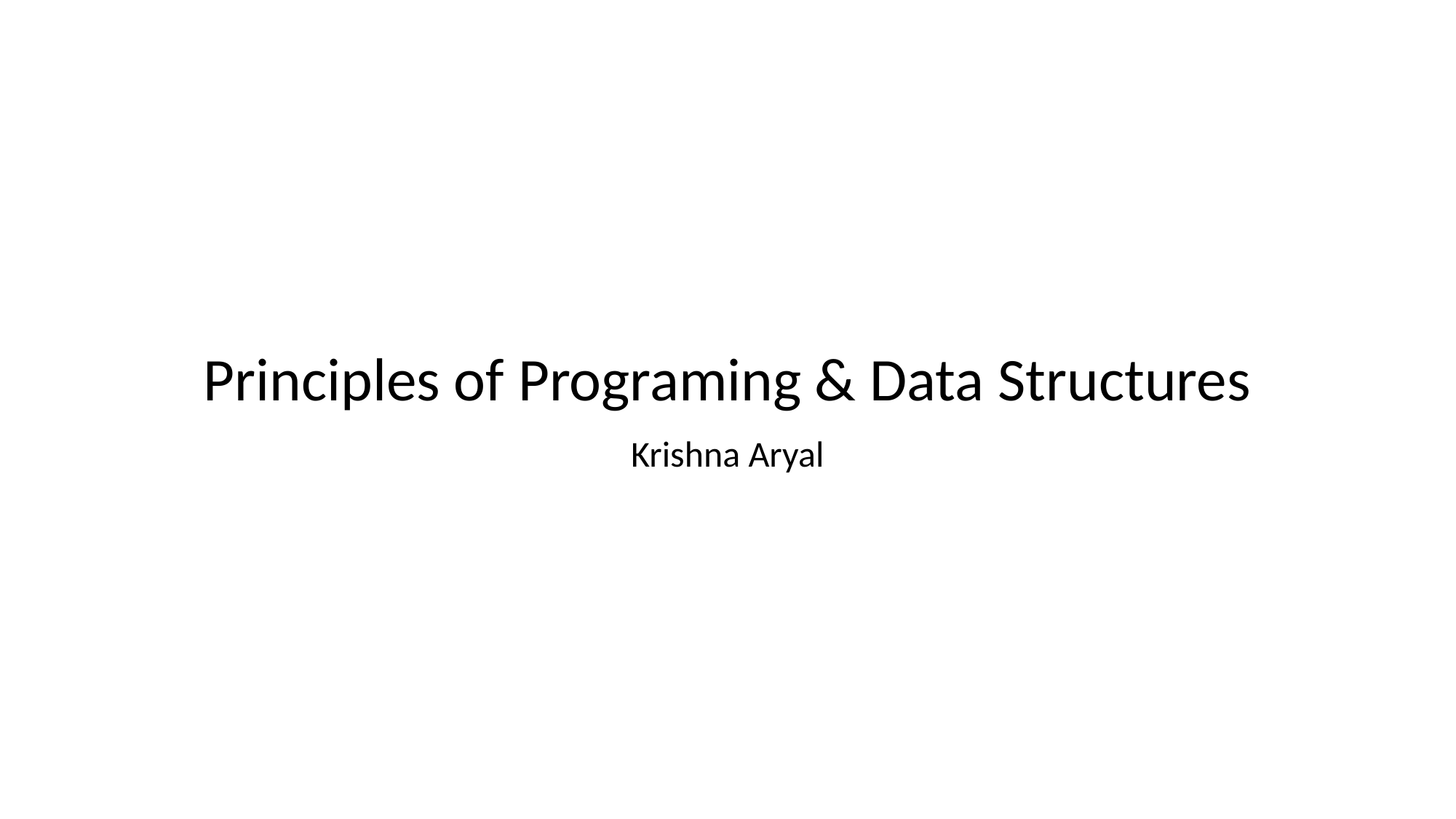

# Principles of Programing & Data Structures
Krishna Aryal